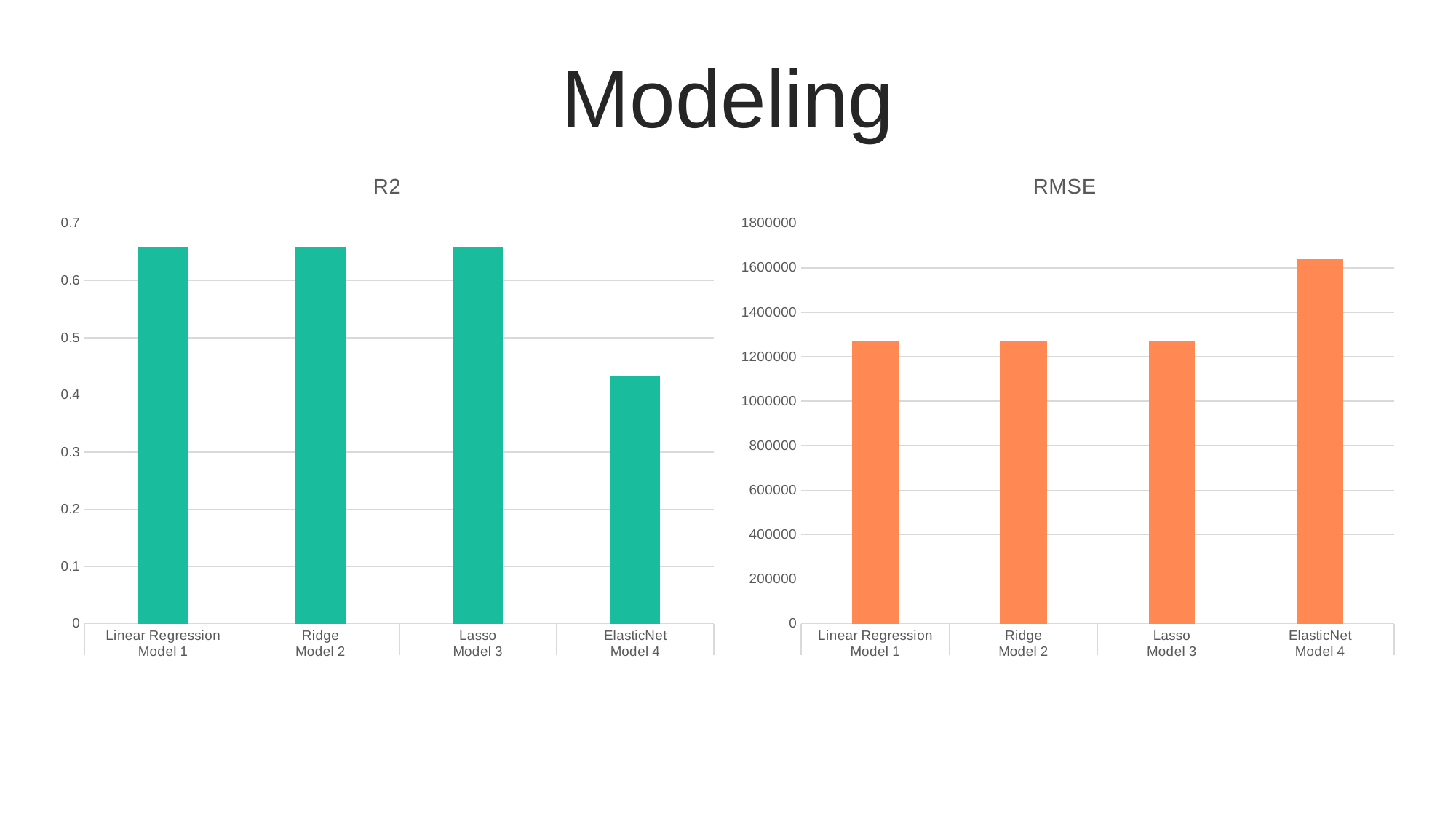

Modeling

### Chart: R2

| Category | R2 Score |
|---|---|
| Linear Regression | 0.658731769651823 |
| Ridge | 0.658022239993683 |
| Lasso | 0.658730374270019 |
| ElasticNet | 0.432833105655963 |

### Chart:

| Category | RMSE  |
|---|---|
| Linear Regression | 1271513.19941606 |
| Ridge | 1272834.31255288 |
| Lasso | 1271515.79890293 |
| ElasticNet | 1639186.53983937 |